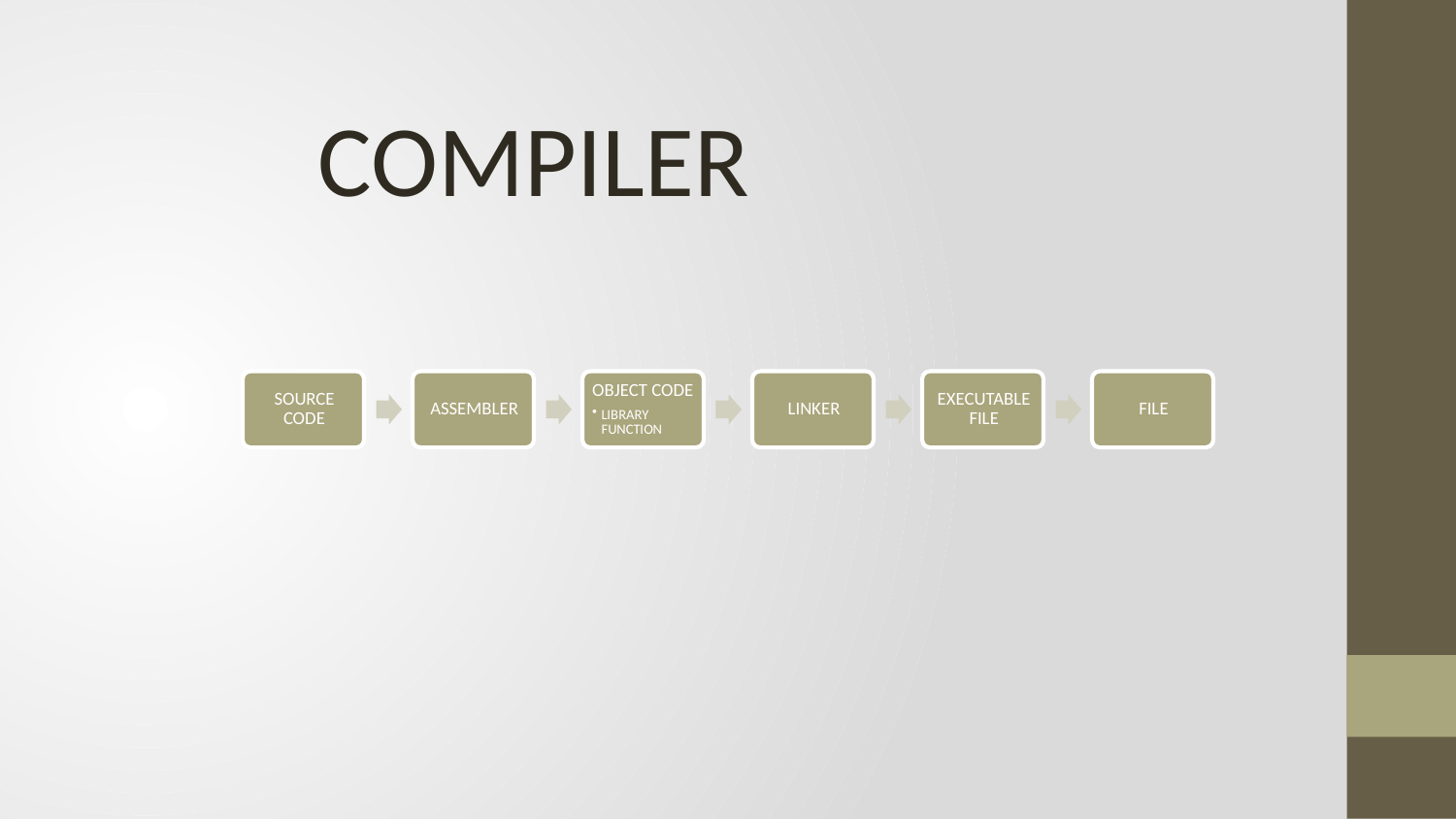

SOURCE CODE

ASSEMBLER

OBJECT CODE
LIBRARY FUNCTION

LINKER

EXECUTABLE FILE

FILE
COMPILER